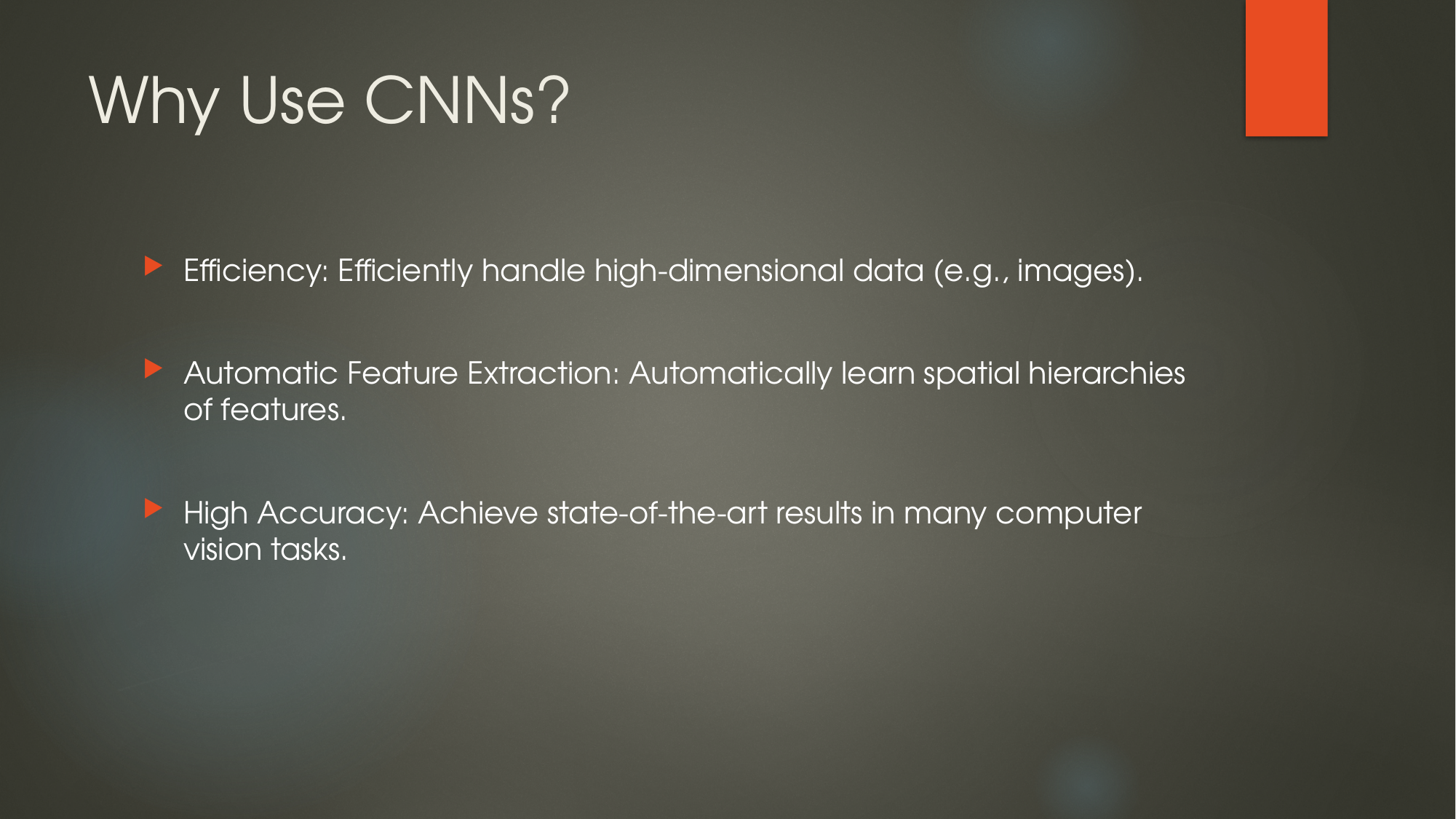

# Why Use CNNs?
Efficiency: Efficiently handle high-dimensional data (e.g., images).

Automatic Feature Extraction: Automatically learn spatial hierarchies of features.

High Accuracy: Achieve state-of-the-art results in many computer vision tasks.